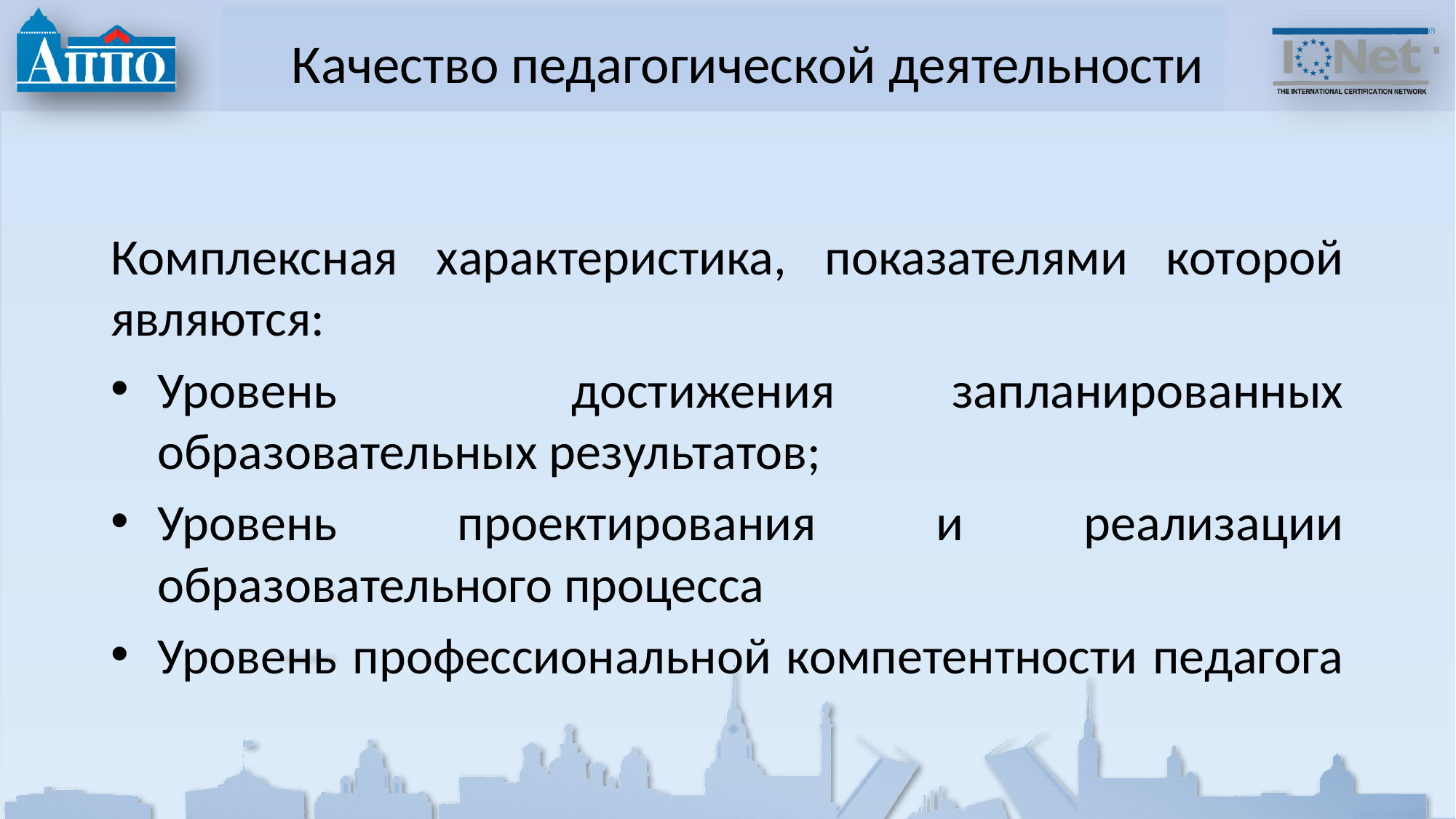

# Качество педагогической деятельности
Комплексная характеристика, показателями которой являются:
Уровень  достижения запланированных образовательных результатов;
Уровень проектирования и реализации образовательного процесса
Уровень профессиональной компетентности педагога